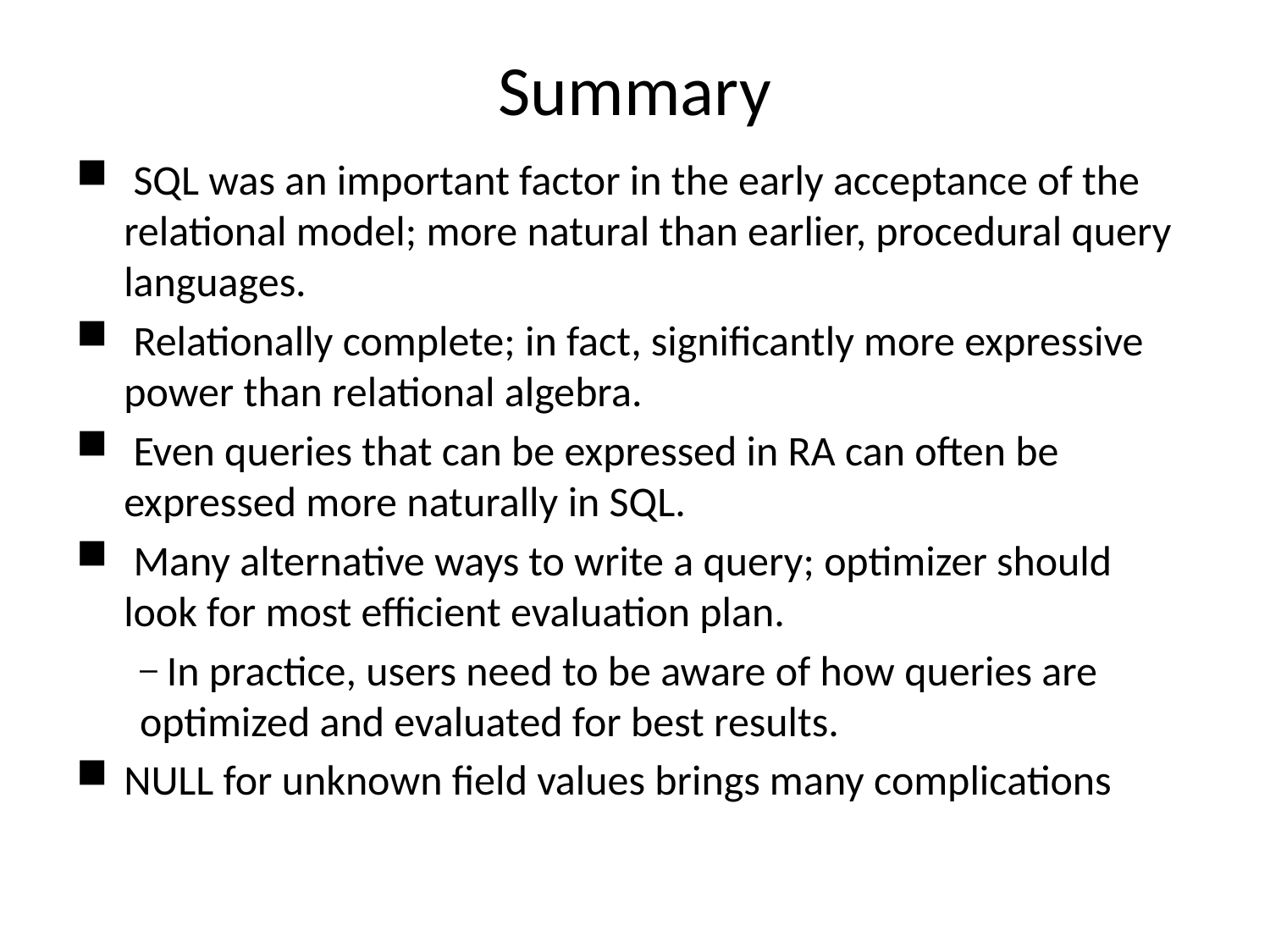

# Summary
 SQL was an important factor in the early acceptance of the relational model; more natural than earlier, procedural query languages.
 Relationally complete; in fact, significantly more expressive power than relational algebra.
 Even queries that can be expressed in RA can often be expressed more naturally in SQL.
 Many alternative ways to write a query; optimizer should look for most efficient evaluation plan.
 In practice, users need to be aware of how queries are optimized and evaluated for best results.
NULL for unknown field values brings many complications